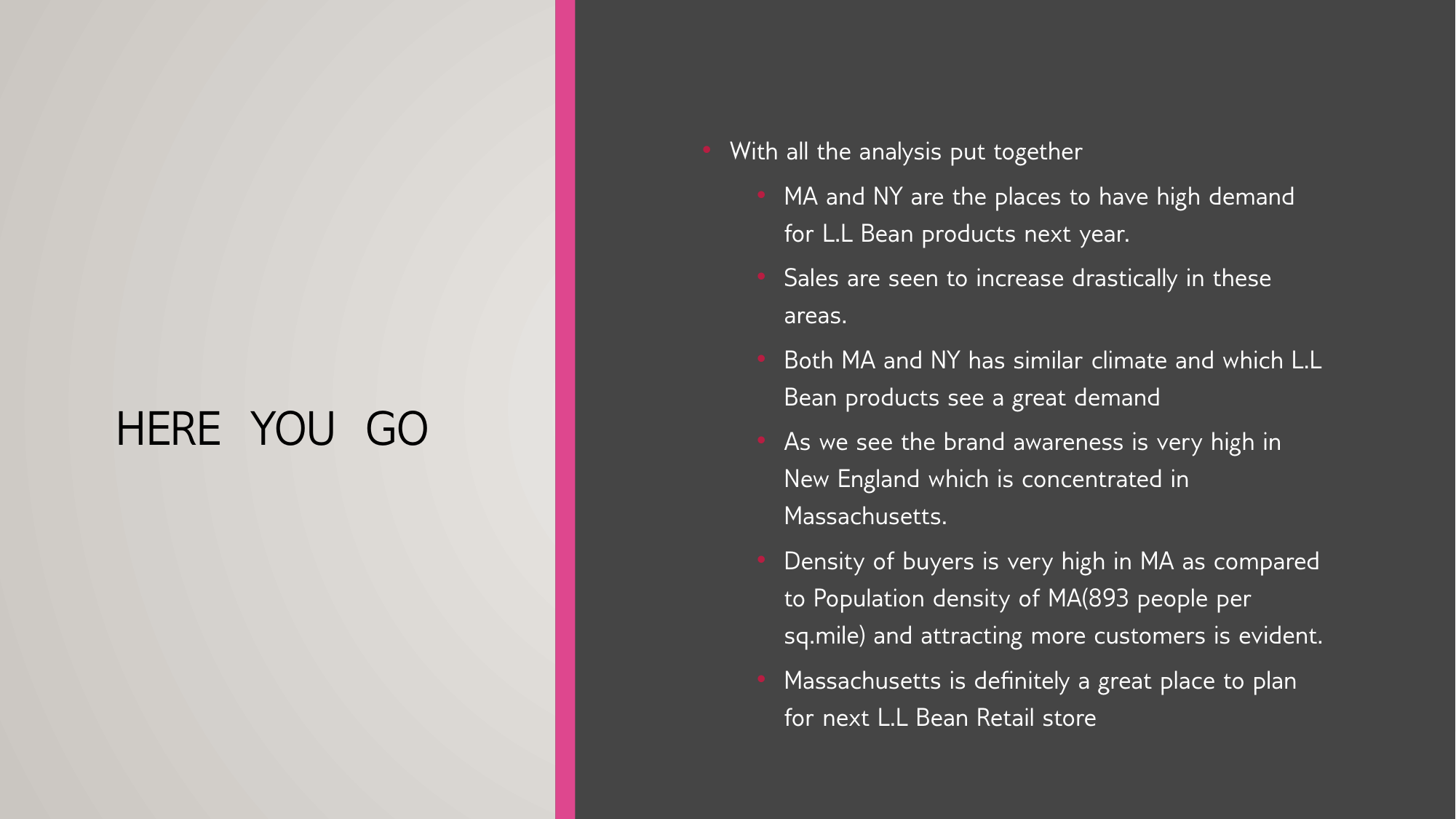

# Here  you  go
With all the analysis put together
MA and NY are the places to have high demand for L.L Bean products next year.
Sales are seen to increase drastically in these areas.
Both MA and NY has similar climate and which L.L Bean products see a great demand
As we see the brand awareness is very high in New England which is concentrated in Massachusetts.
Density of buyers is very high in MA as compared to Population density of MA(893 people per sq.mile) and attracting more customers is evident.
Massachusetts is definitely a great place to plan for next L.L Bean Retail store